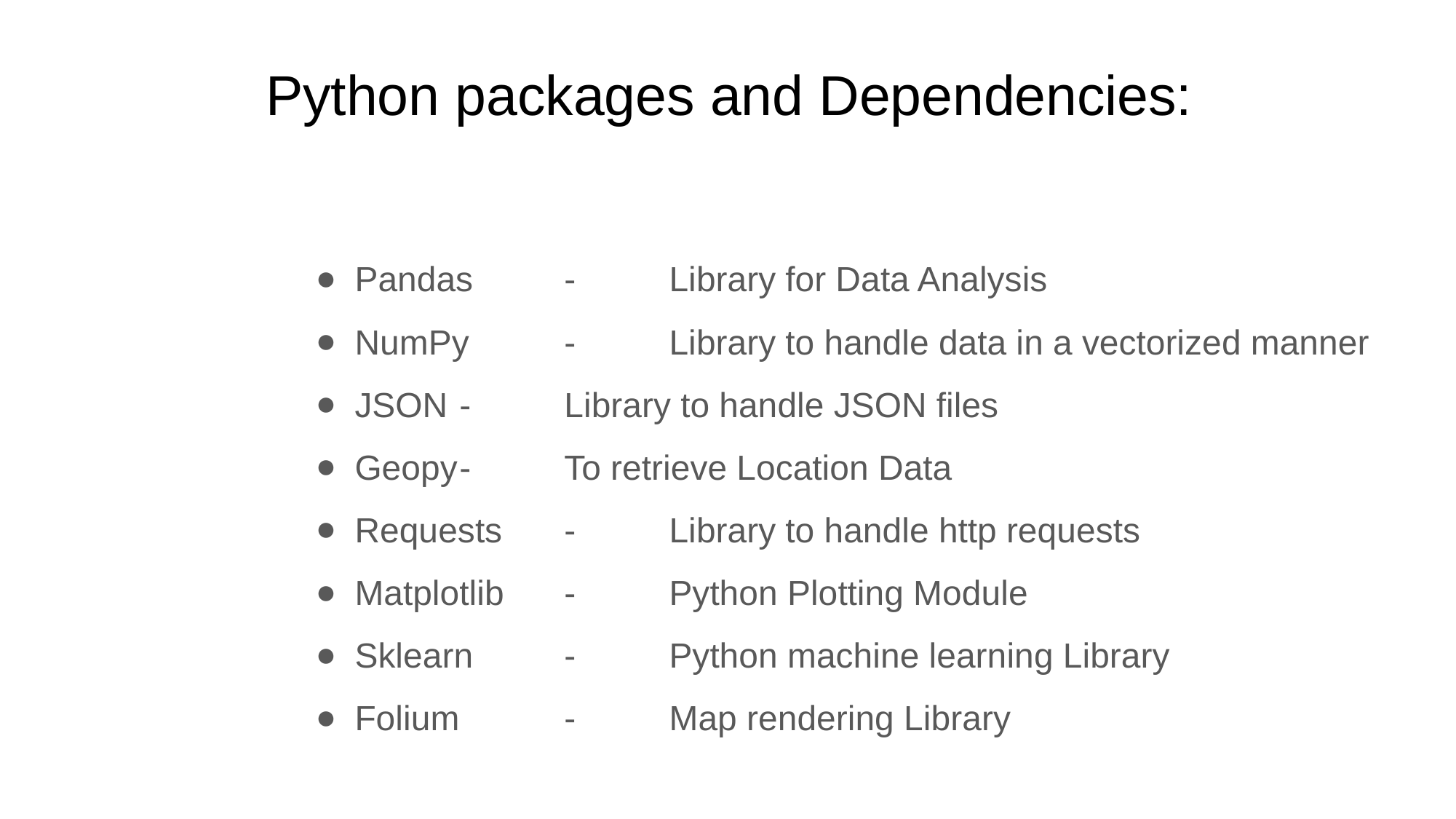

# Python packages and Dependencies:
Pandas	-	Library for Data Analysis
NumPy 	-	Library to handle data in a vectorized manner
JSON 		-	Library to handle JSON files
Geopy		-	To retrieve Location Data
Requests	-	Library to handle http requests
Matplotlib	-	Python Plotting Module
Sklearn	-	Python machine learning Library
Folium 		-	Map rendering Library